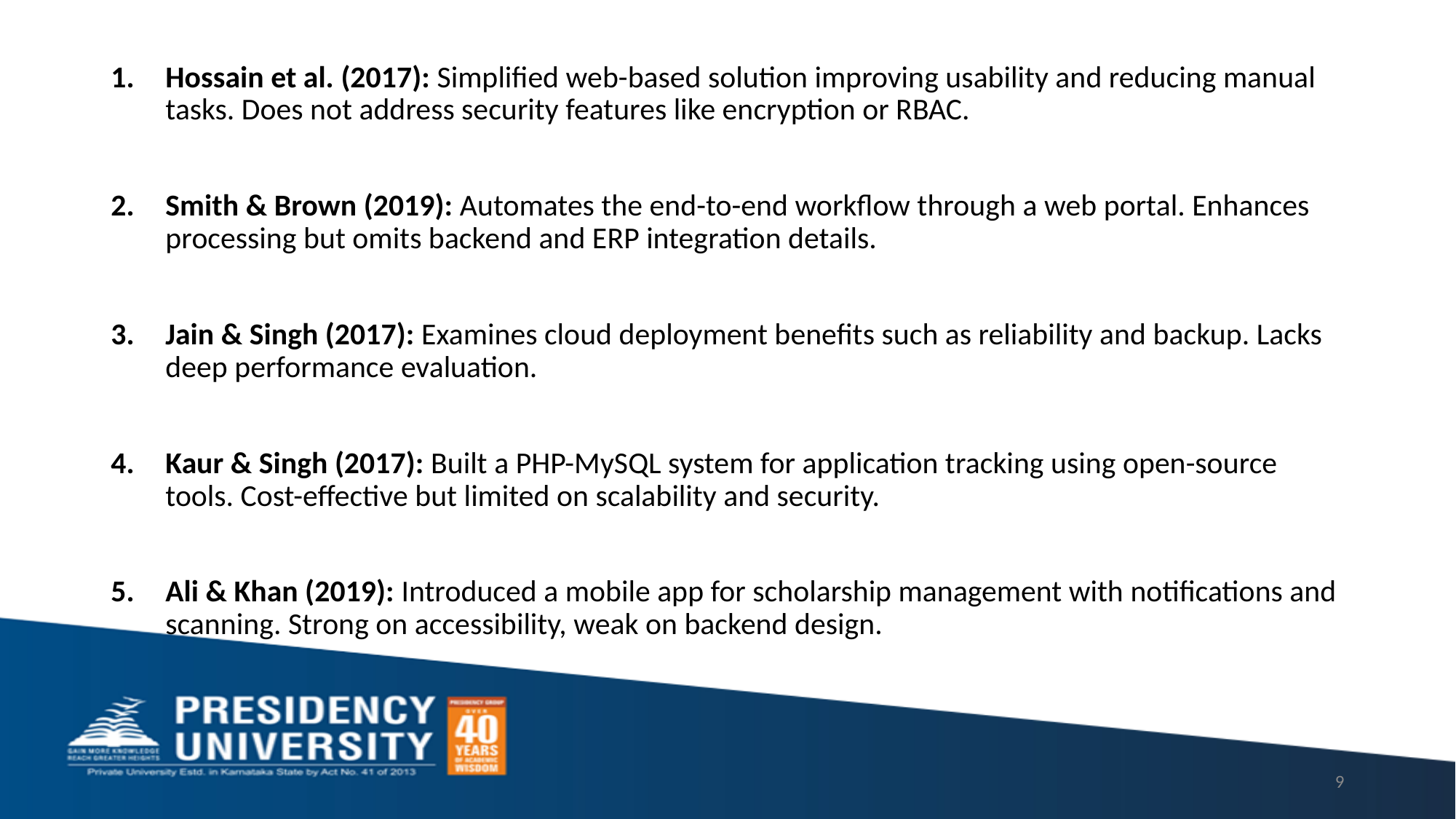

Hossain et al. (2017): Simplified web-based solution improving usability and reducing manual tasks. Does not address security features like encryption or RBAC.

Smith & Brown (2019): Automates the end-to-end workflow through a web portal. Enhances processing but omits backend and ERP integration details.

Jain & Singh (2017): Examines cloud deployment benefits such as reliability and backup. Lacks deep performance evaluation.

Kaur & Singh (2017): Built a PHP-MySQL system for application tracking using open-source tools. Cost-effective but limited on scalability and security.

Ali & Khan (2019): Introduced a mobile app for scholarship management with notifications and scanning. Strong on accessibility, weak on backend design.
9